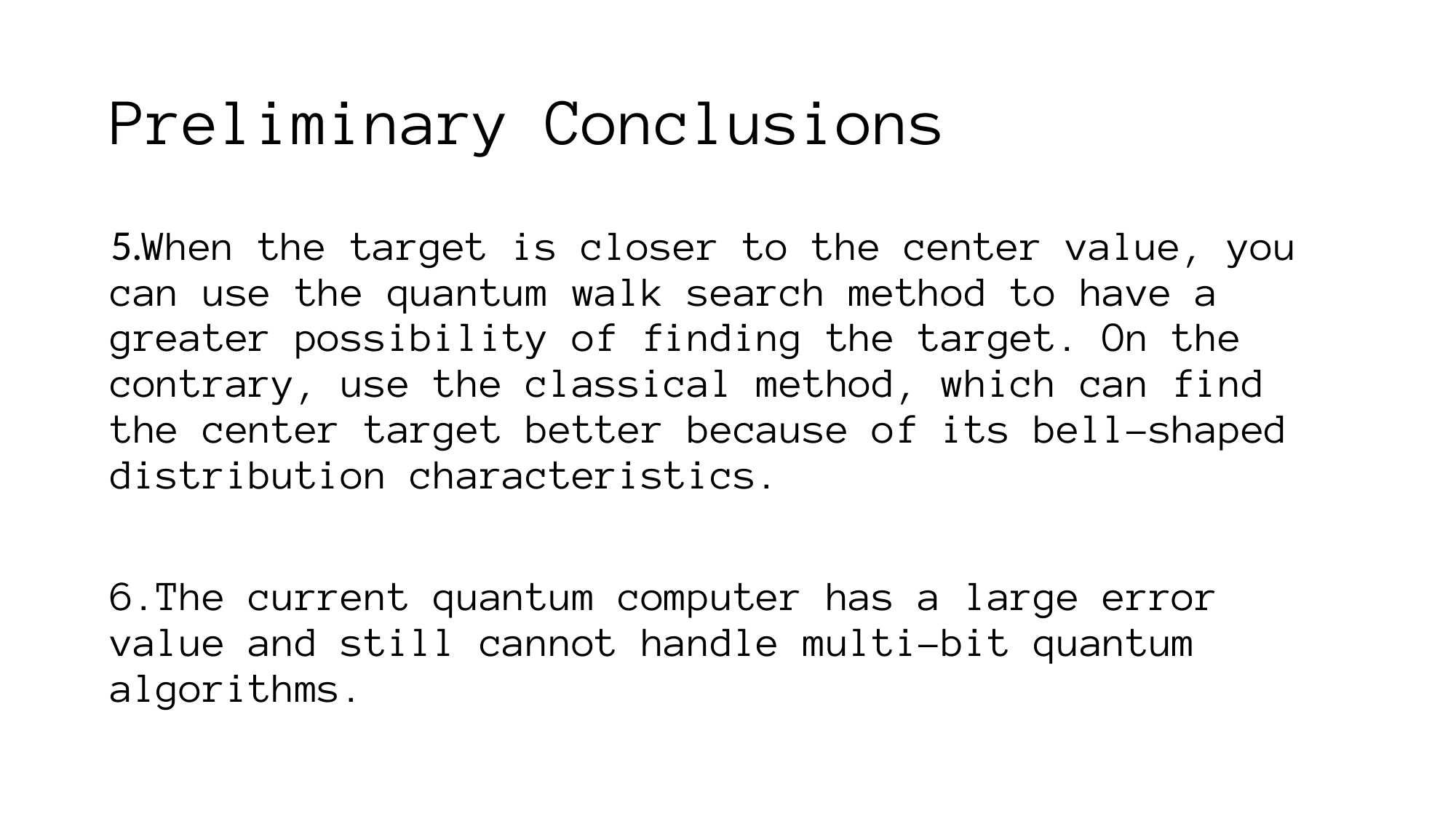

# Preliminary Conclusions
5.When the target is closer to the center value, you can use the quantum walk search method to have a greater possibility of finding the target. On the contrary, use the classical method, which can find the center target better because of its bell-shaped distribution characteristics.

6.The current quantum computer has a large error value and still cannot handle multi-bit quantum algorithms.